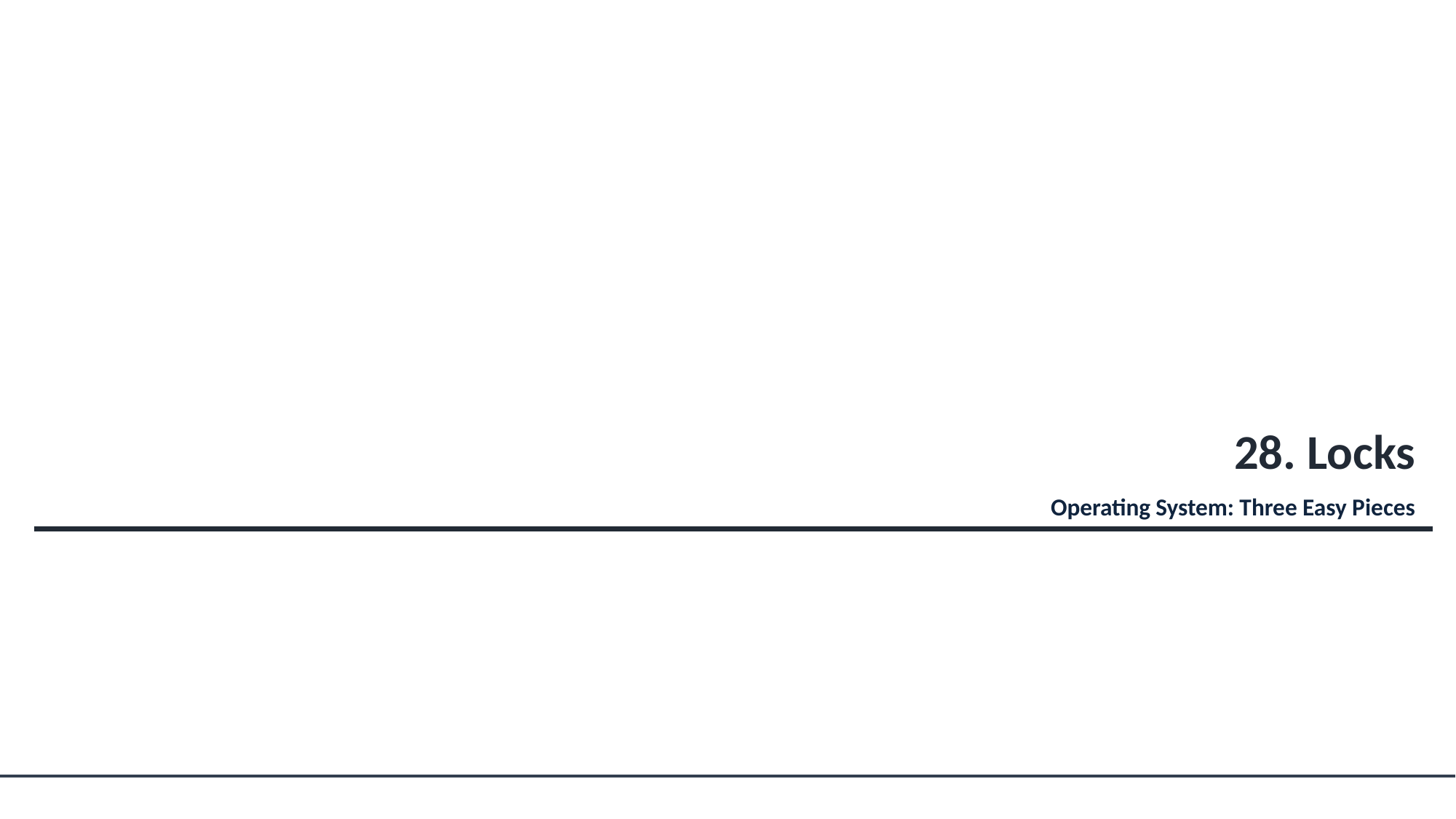

28. Locks
Operating System: Three Easy Pieces